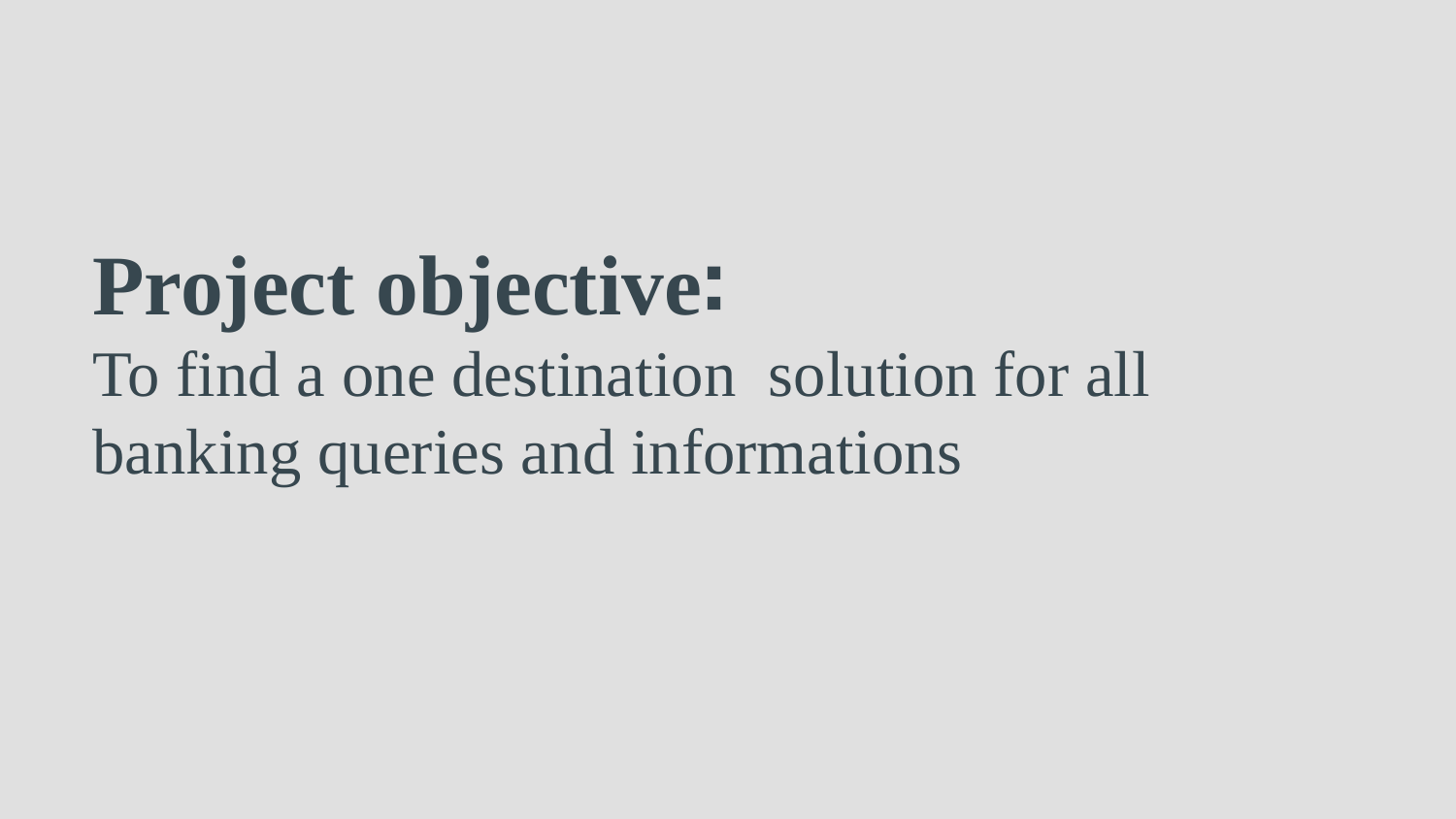

# Project objective: To find a one destination  solution for all banking queries and informations